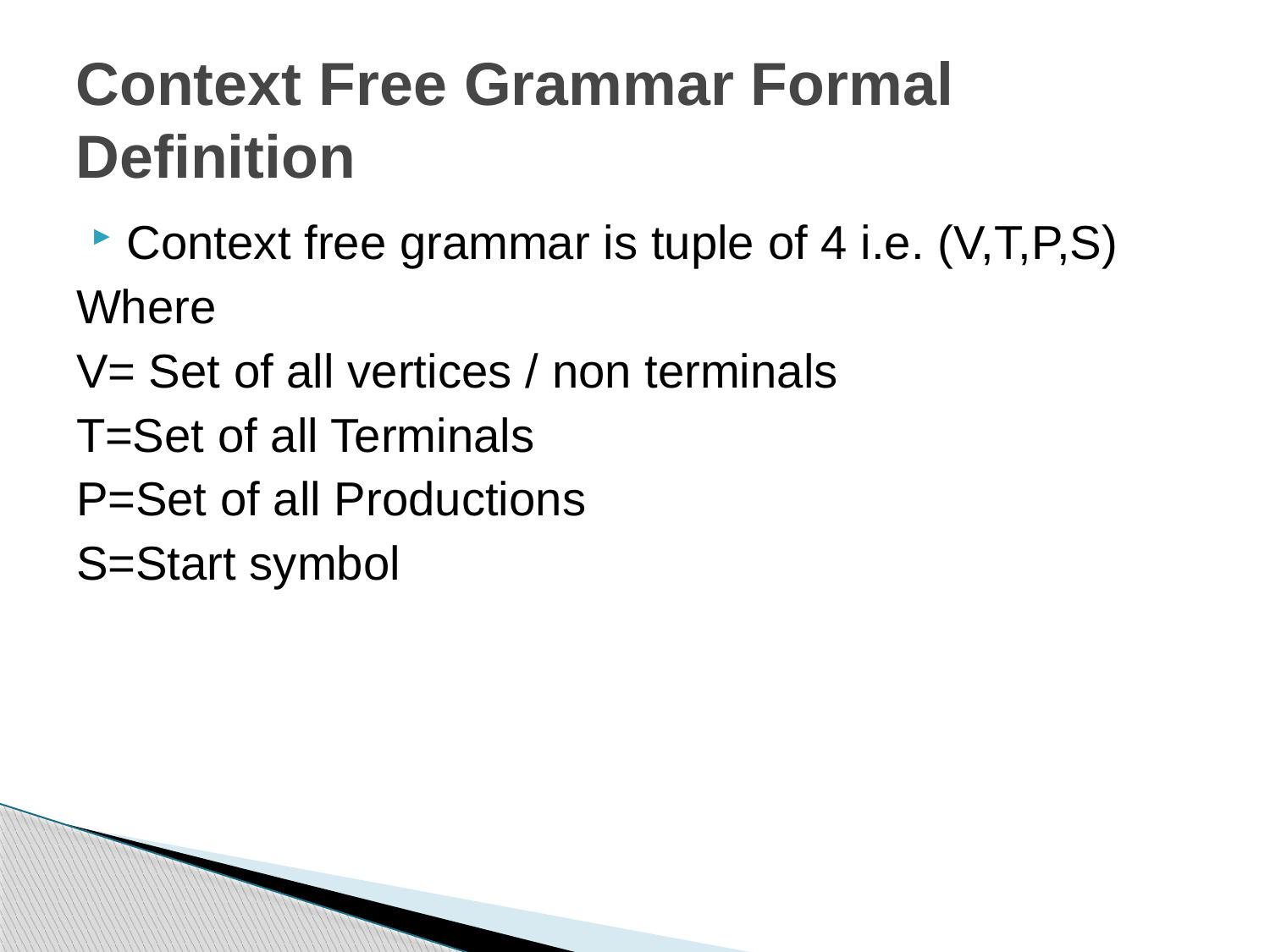

# Context Free Grammar Formal Definition
Context free grammar is tuple of 4 i.e. (V,T,P,S)
Where
V= Set of all vertices / non terminals
T=Set of all Terminals
P=Set of all Productions
S=Start symbol